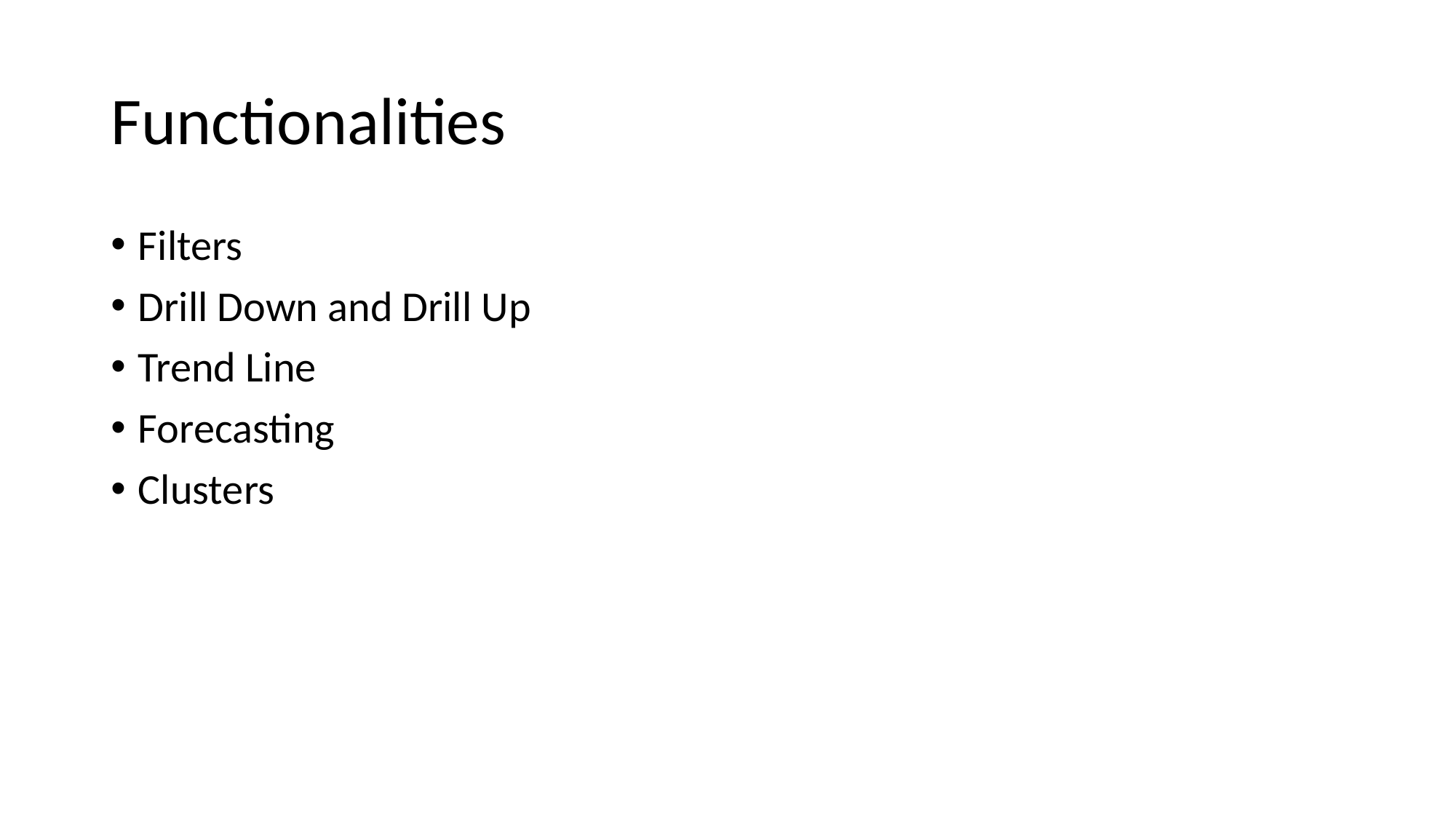

# Functionalities
Filters
Drill Down and Drill Up
Trend Line
Forecasting
Clusters